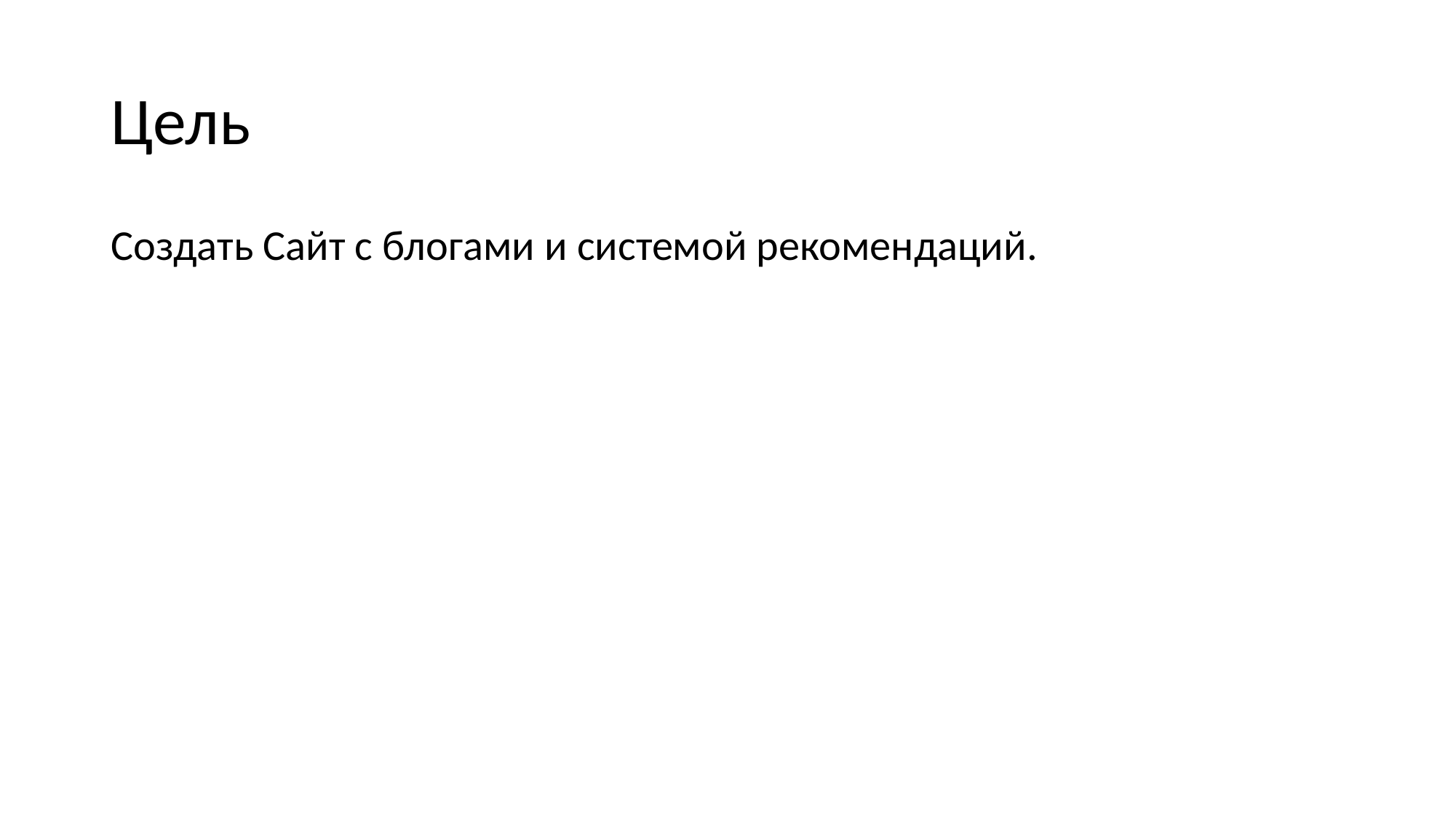

# Цель
Создать Сайт с блогами и системой рекомендаций.